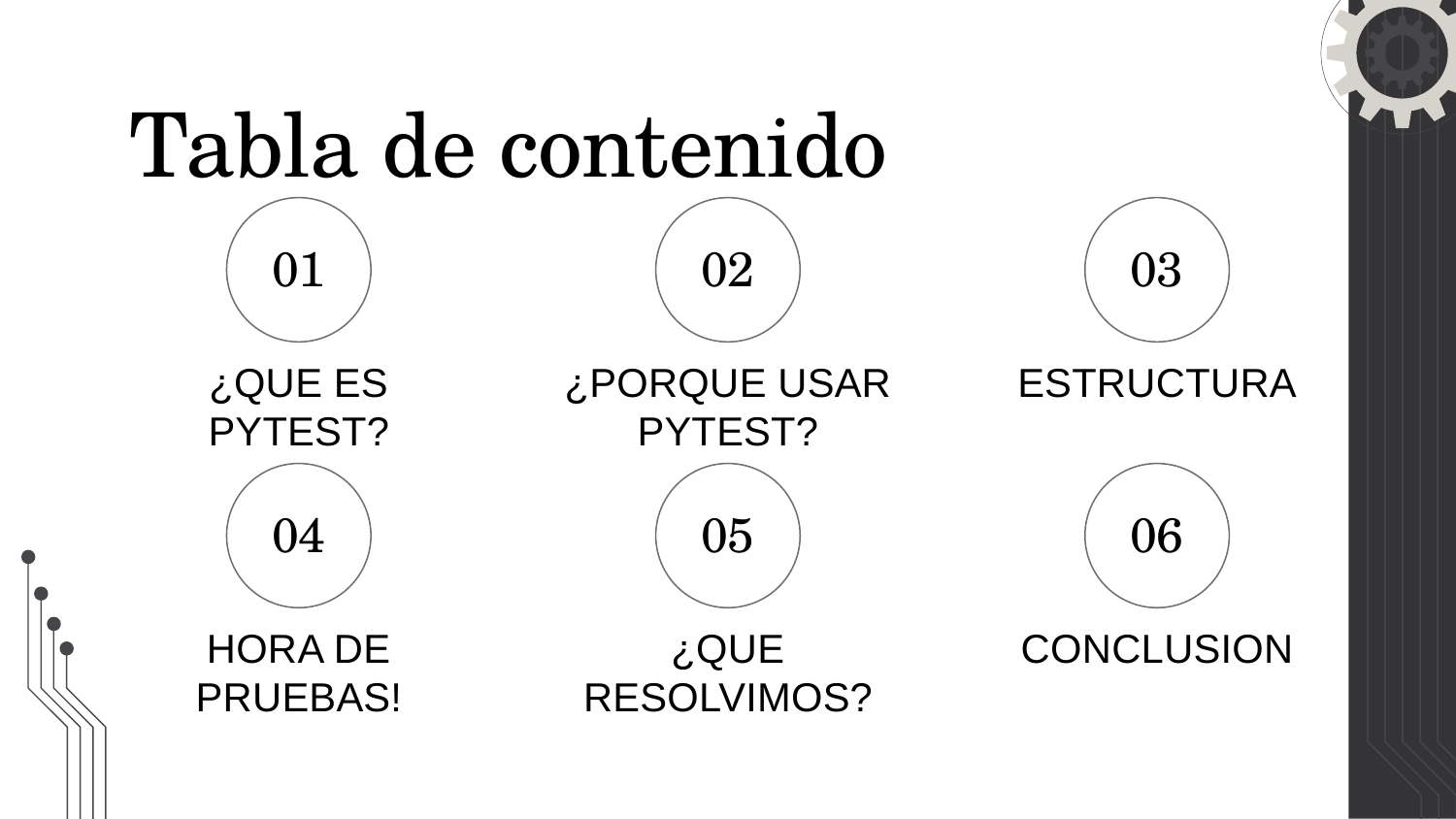

# Tabla de contenido

01
02
03
¿QUE ES PYTEST?
¿PORQUE USAR PYTEST?
ESTRUCTURA

04
05
06
HORA DE PRUEBAS!
¿QUE RESOLVIMOS?
CONCLUSION